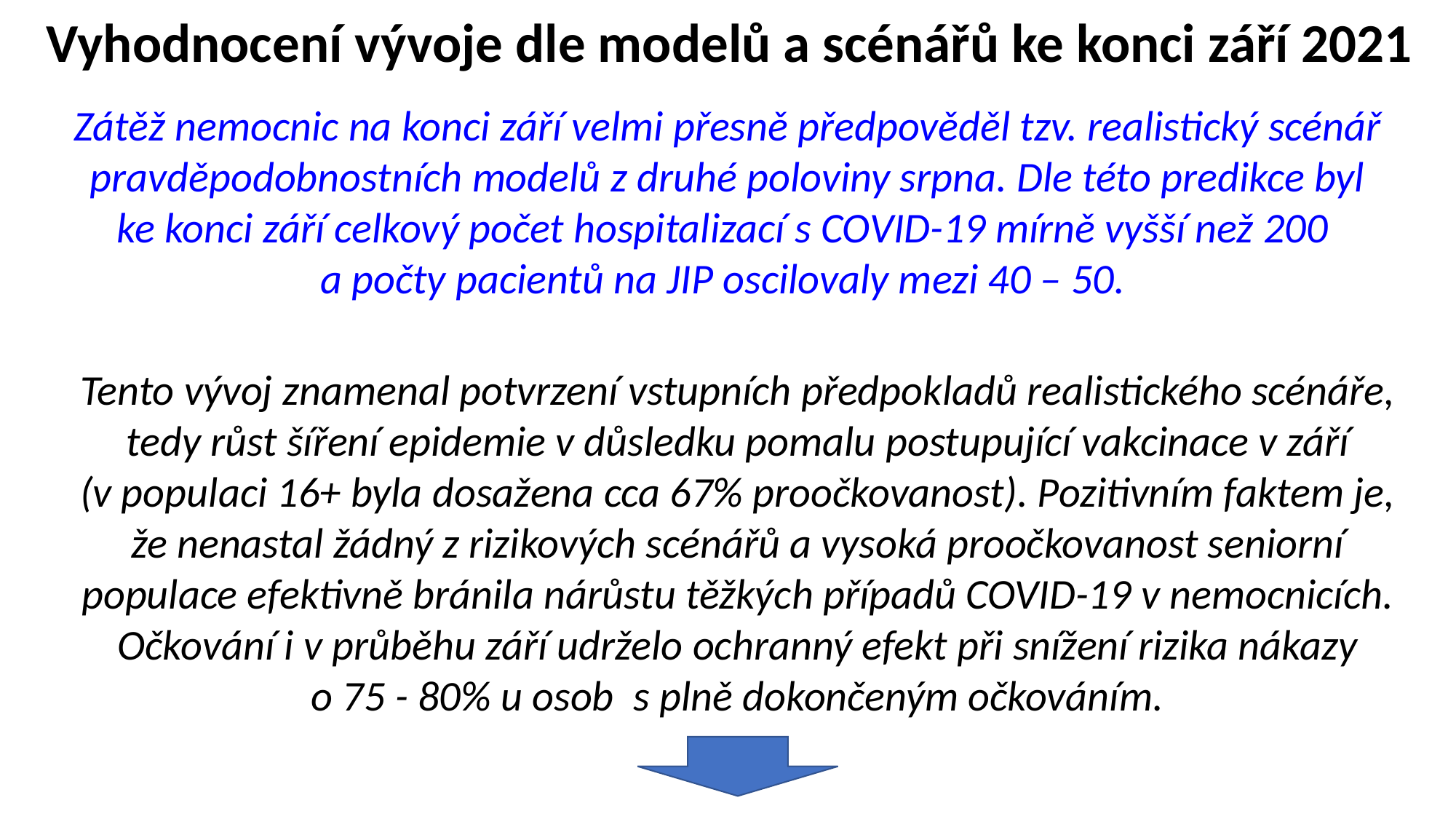

Vyhodnocení vývoje dle modelů a scénářů ke konci září 2021
Zátěž nemocnic na konci září velmi přesně předpověděl tzv. realistický scénář pravděpodobnostních modelů z druhé poloviny srpna. Dle této predikce byl ke konci září celkový počet hospitalizací s COVID-19 mírně vyšší než 200
a počty pacientů na JIP oscilovaly mezi 40 – 50.
Tento vývoj znamenal potvrzení vstupních předpokladů realistického scénáře, tedy růst šíření epidemie v důsledku pomalu postupující vakcinace v září
(v populaci 16+ byla dosažena cca 67% proočkovanost). Pozitivním faktem je, že nenastal žádný z rizikových scénářů a vysoká proočkovanost seniorní populace efektivně bránila nárůstu těžkých případů COVID-19 v nemocnicích. Očkování i v průběhu září udrželo ochranný efekt při snížení rizika nákazy
 o 75 - 80% u osob  s plně dokončeným očkováním.